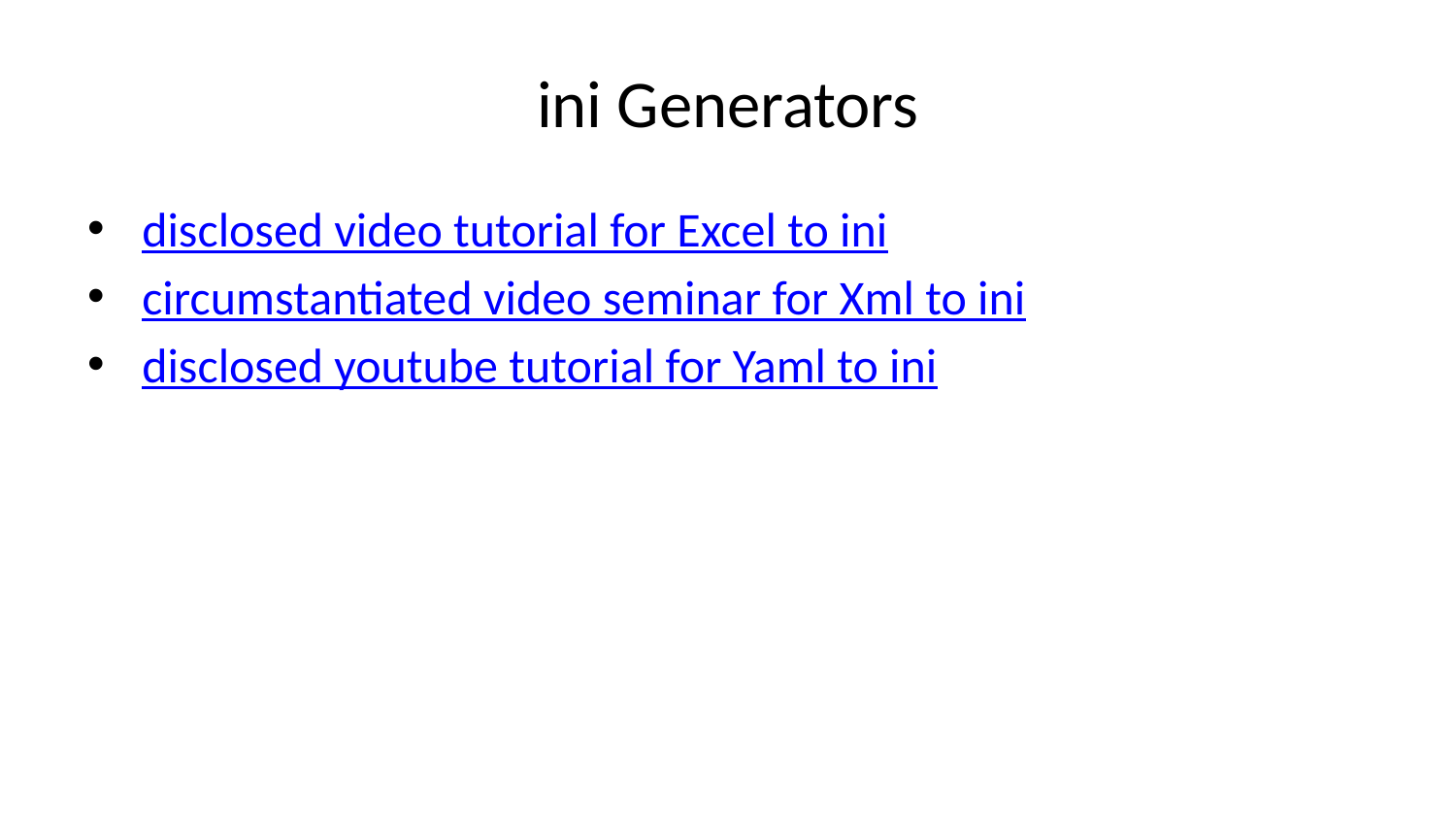

# ini Generators
disclosed video tutorial for Excel to ini
circumstantiated video seminar for Xml to ini
disclosed youtube tutorial for Yaml to ini